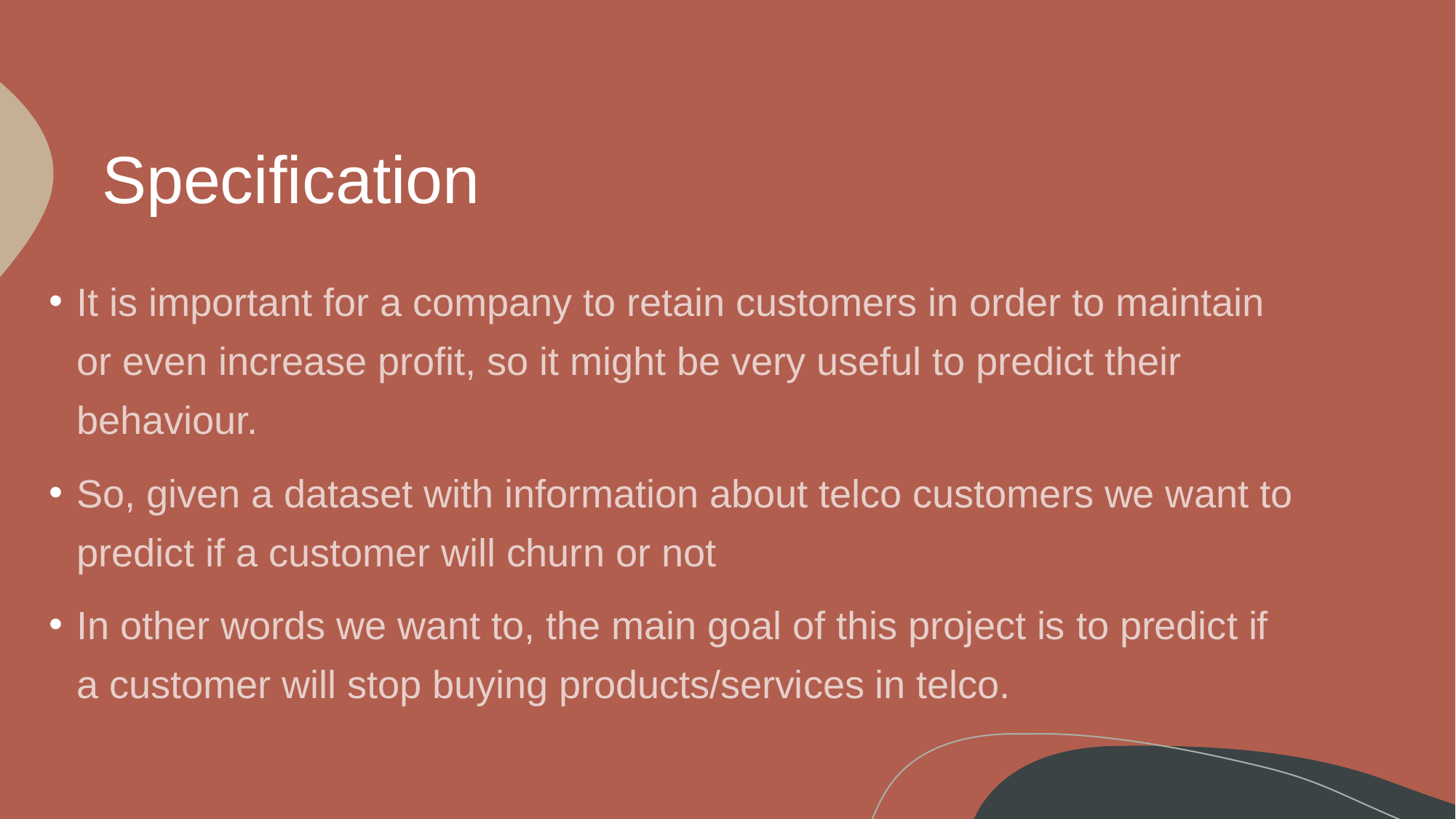

# Specification
It is important for a company to retain customers in order to maintain or even increase profit, so it might be very useful to predict their behaviour.
So, given a dataset with information about telco customers we want to predict if a customer will churn or not
In other words we want to, the main goal of this project is to predict if a customer will stop buying products/services in telco.